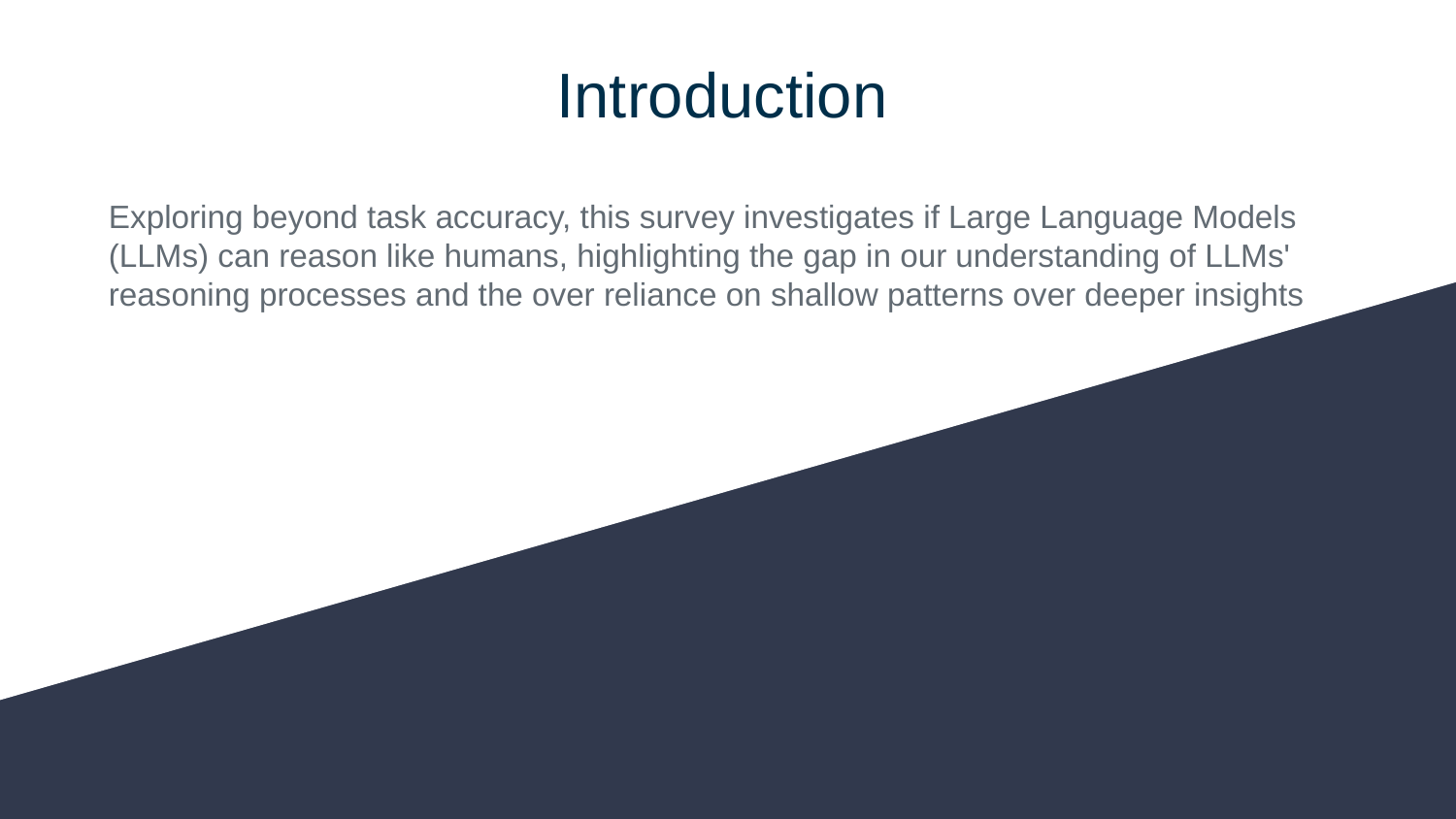

# Introduction

Exploring beyond task accuracy, this survey investigates if Large Language Models (LLMs) can reason like humans, highlighting the gap in our understanding of LLMs' reasoning processes and the over reliance on shallow patterns over deeper insights